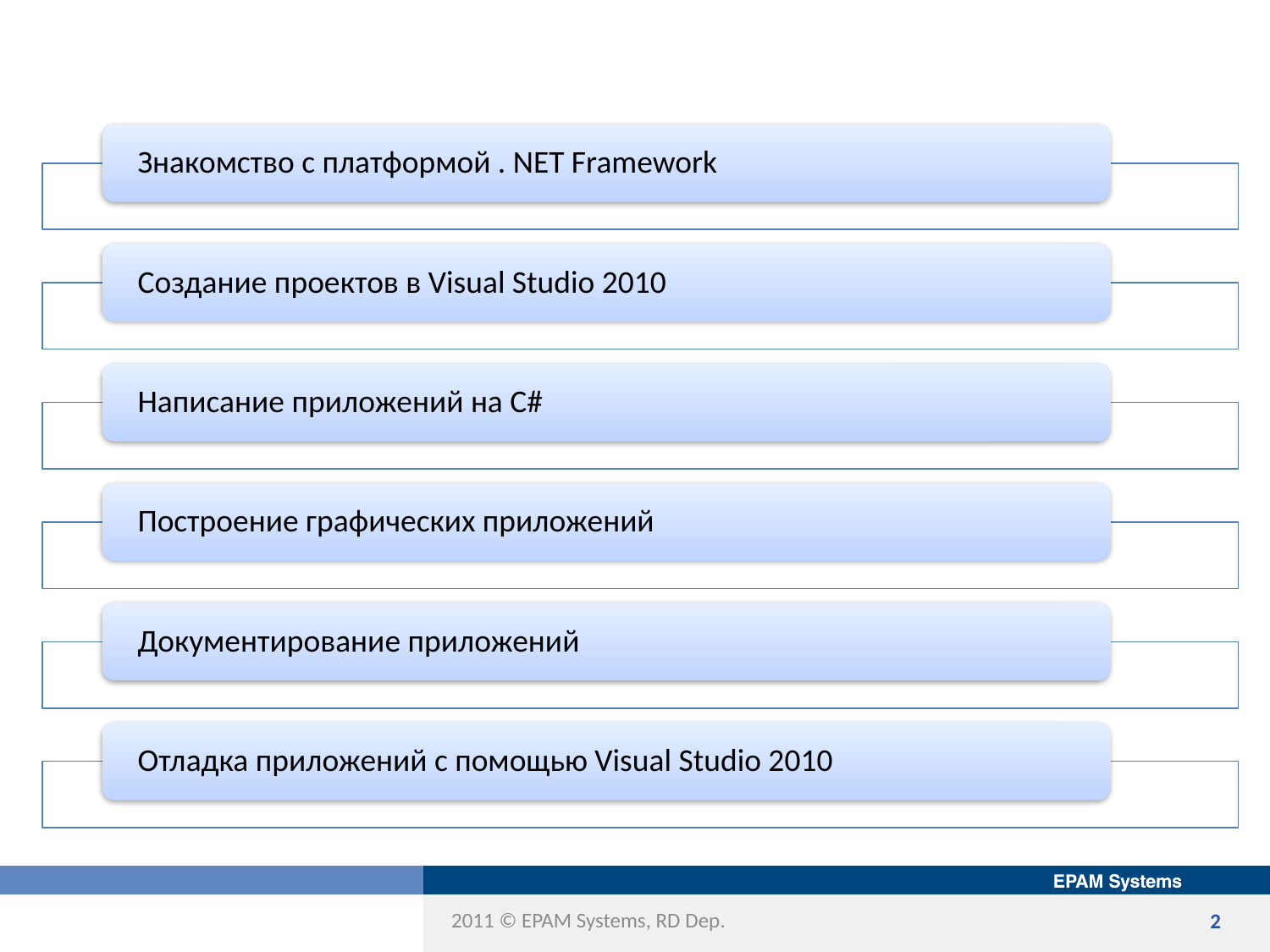

#
Знакомство с платформой . NET Framework
Создание проектов в Visual Studio 2010
Написание приложений на C#
Построение графических приложений
Документирование приложений
Отладка приложений с помощью Visual Studio 2010